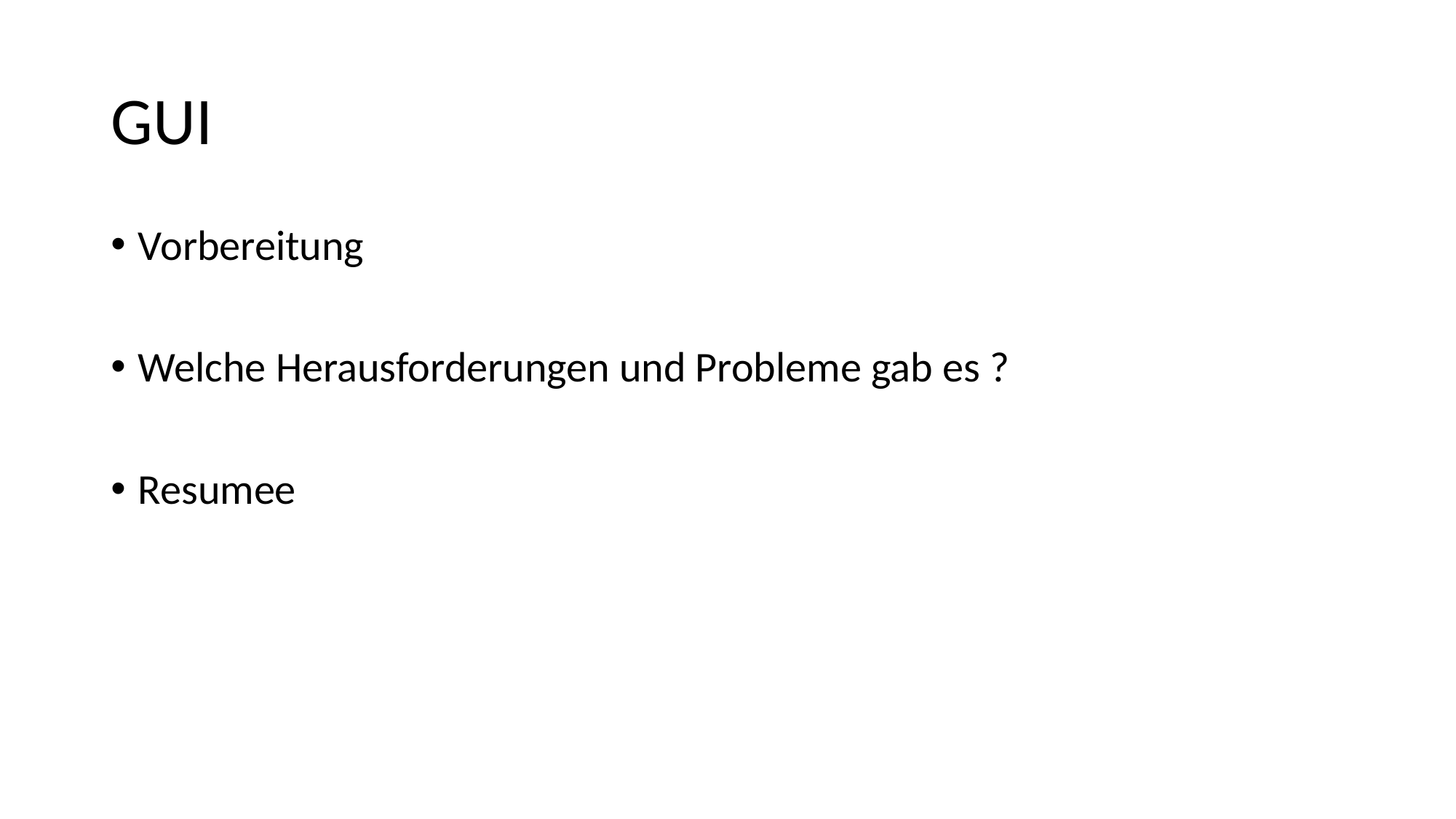

# GUI
Vorbereitung

Welche Herausforderungen und Probleme gab es ?

Resumee